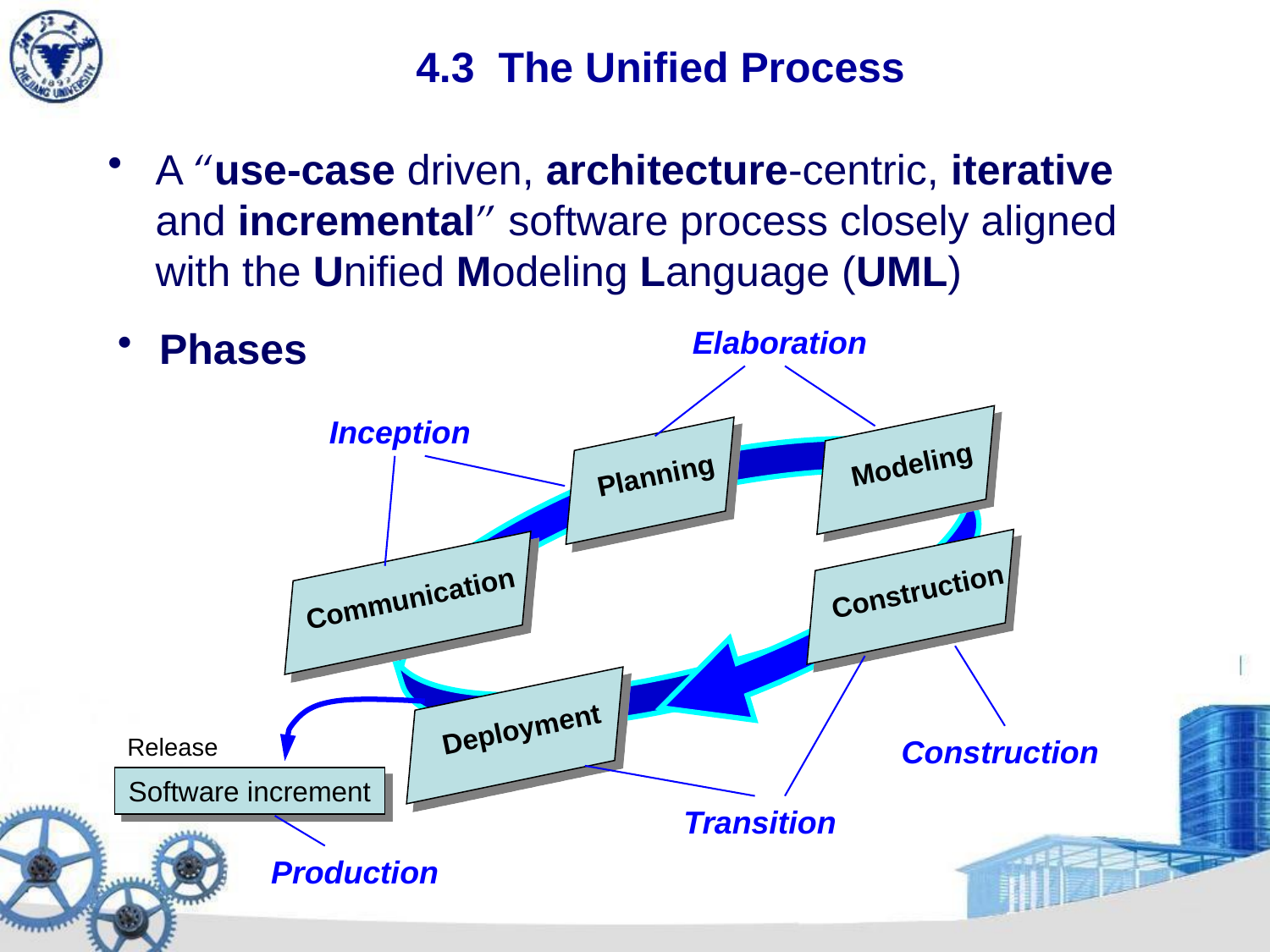

# 4.3  The Unified Process
A “use-case driven, architecture-centric, iterative and incremental” software process closely aligned with the Unified Modeling Language (UML)
 Phases
Elaboration

Inception

Modeling

Planning

Communication

Construction

Construction

Transition

Deployment

Release
Software increment

Production